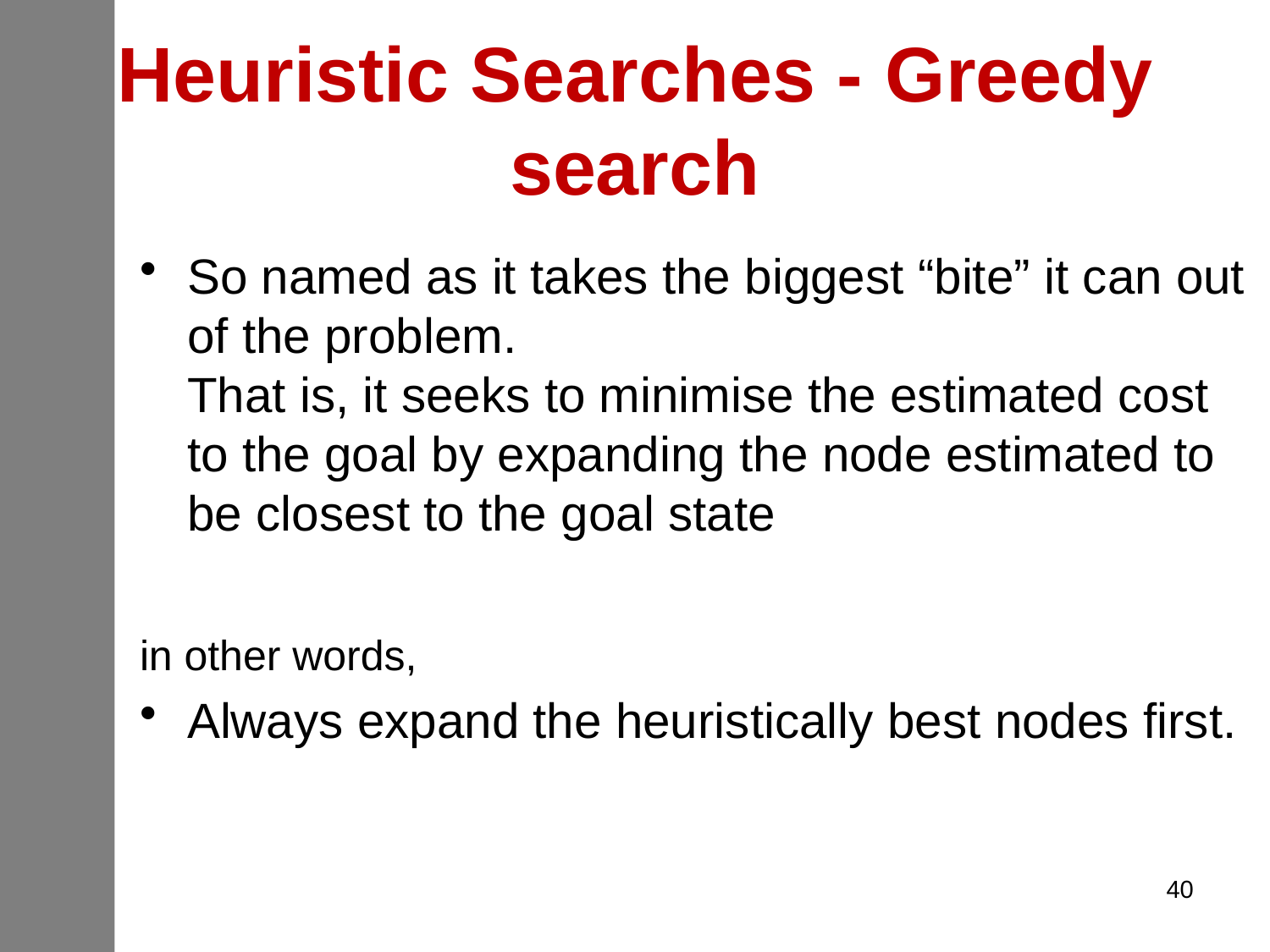

# Heuristic Searches - Greedy search
So named as it takes the biggest “bite” it can out of the problem.
That is, it seeks to minimise the estimated cost to the goal by expanding the node estimated to be closest to the goal state

in other words,
Always expand the heuristically best nodes first.

40